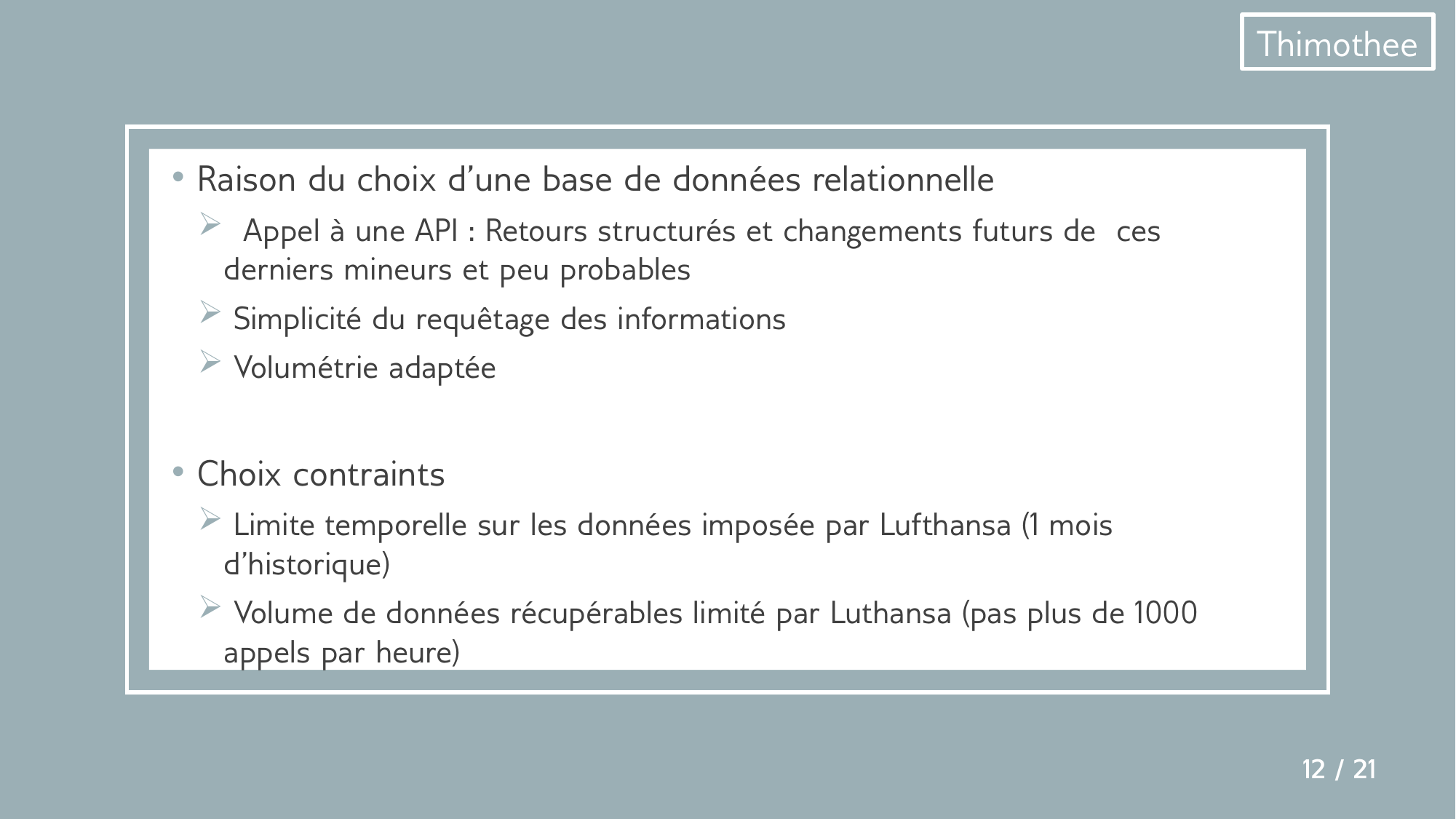

Thimothee

Raison du choix d’une base de données relationnelle
  Appel à une API : Retours structurés et changements futurs de  ces derniers mineurs et peu probables
 Simplicité du requêtage des informations
 Volumétrie adaptée

Choix contraints
 Limite temporelle sur les données imposée par Lufthansa (1 mois d’historique)
 Volume de données récupérables limité par Luthansa (pas plus de 1000 appels par heure)

12 / 21